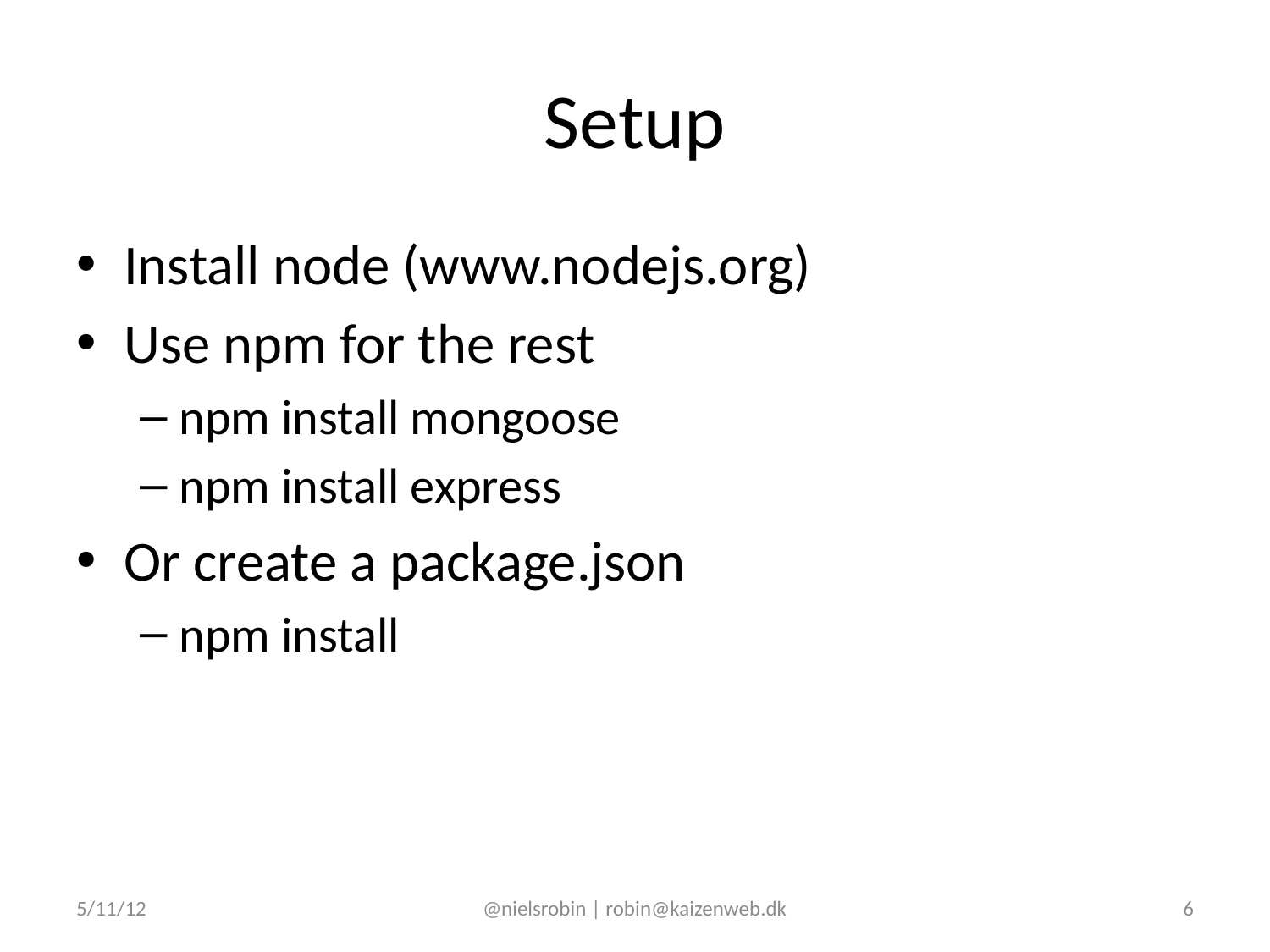

# Setup
Install node (www.nodejs.org)
Use npm for the rest
npm install mongoose
npm install express
Or create a package.json
npm install
5/11/12
@nielsrobin | robin@kaizenweb.dk
6